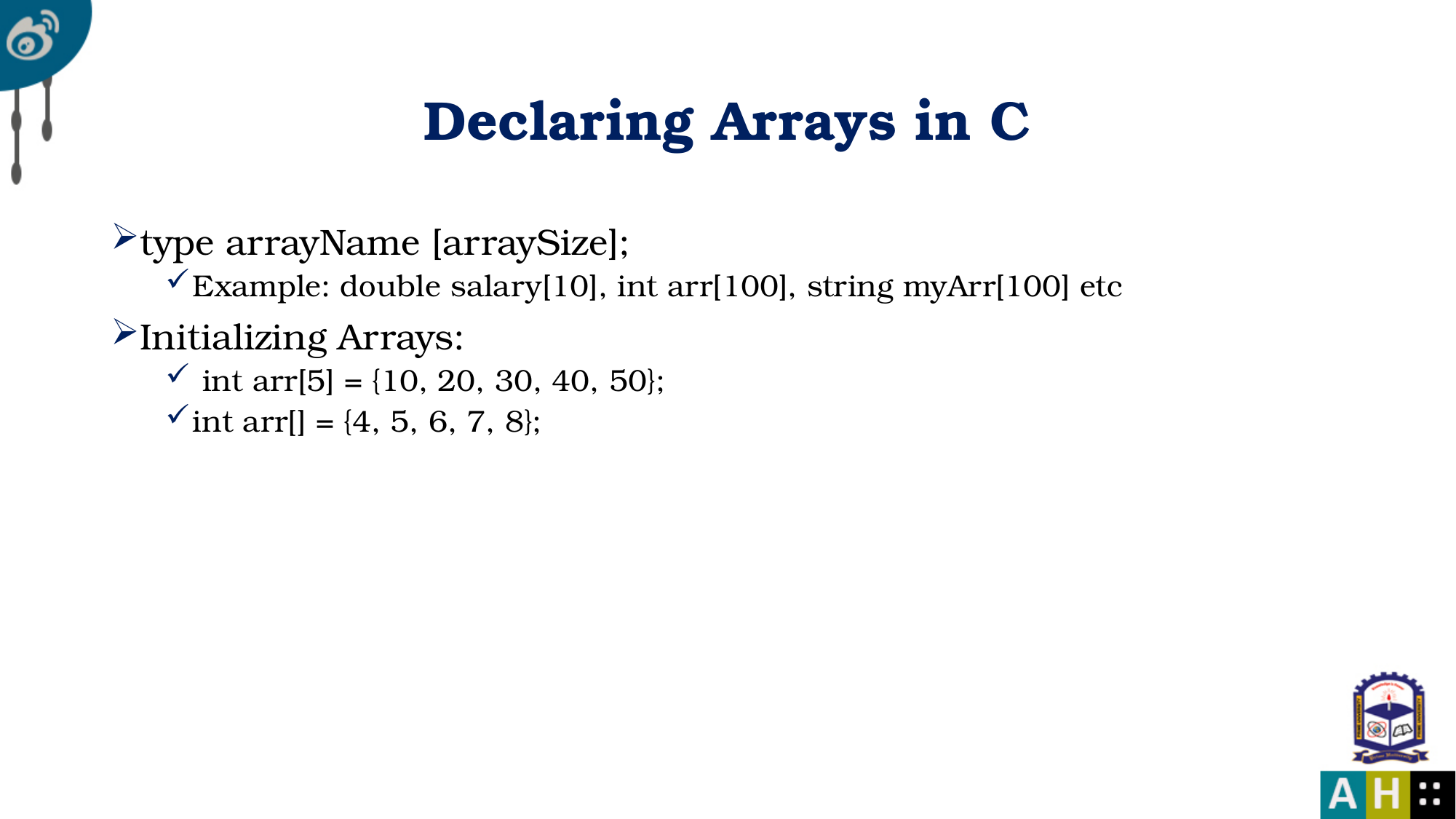

# Declaring Arrays in C
type arrayName [arraySize];
Example: double salary[10], int arr[100], string myArr[100] etc
Initializing Arrays:
 int arr[5] = {10, 20, 30, 40, 50};
int arr[] = {4, 5, 6, 7, 8};